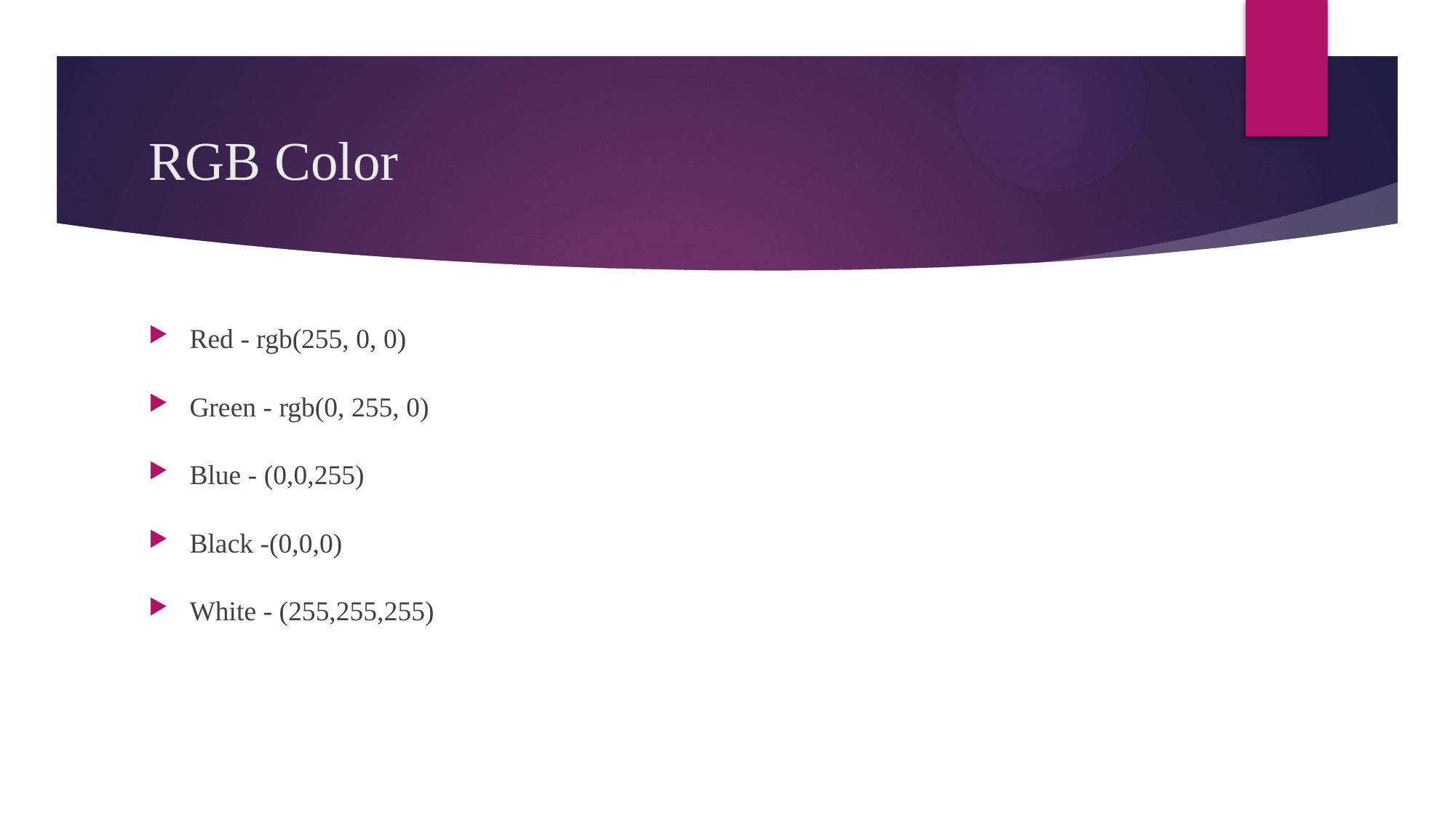

# RGB Color
Red - rgb(255, 0, 0)
Green - rgb(0, 255, 0)
Blue - (0,0,255)
Black -(0,0,0)
White - (255,255,255)